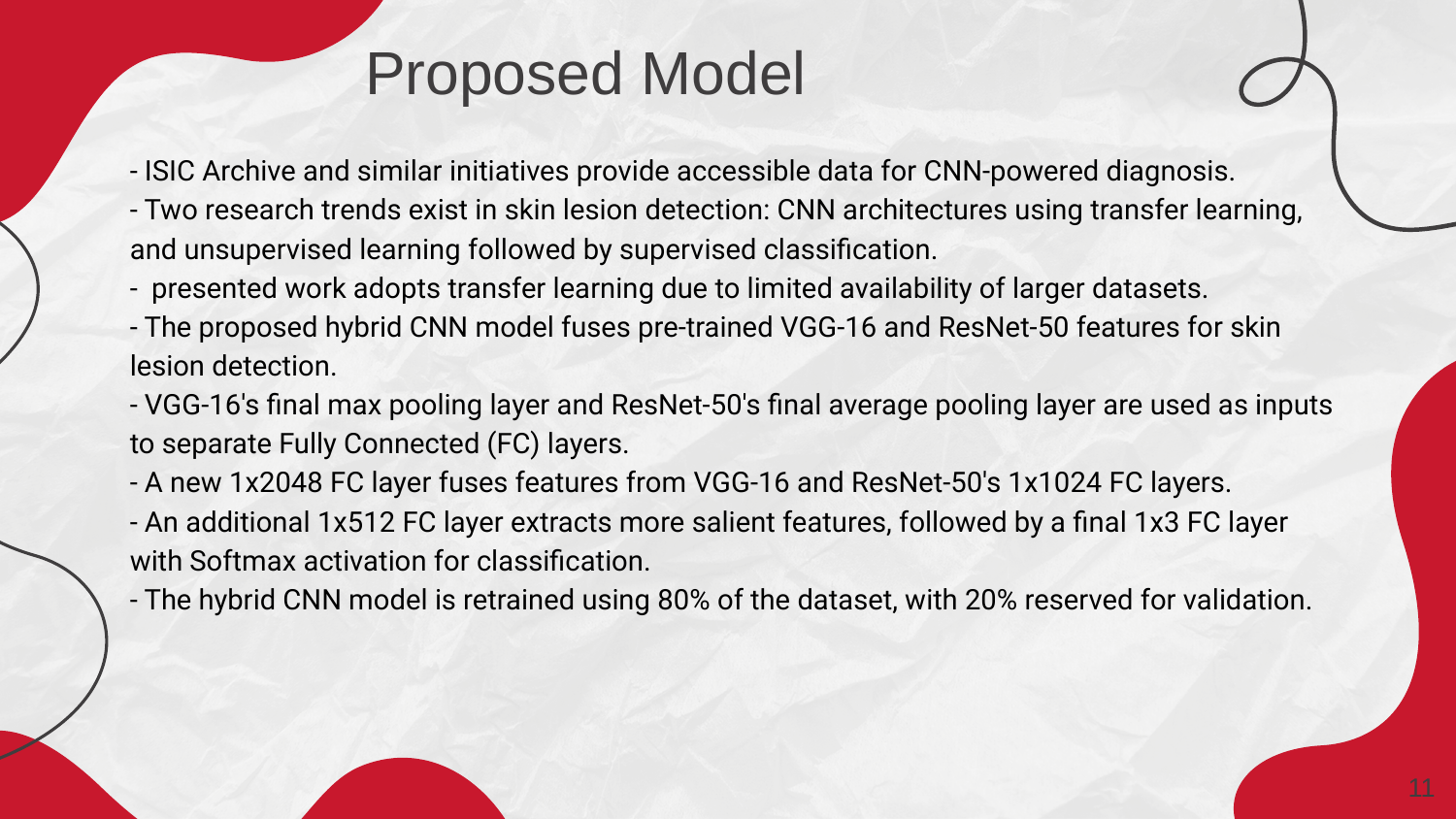

# Proposed Model
- ISIC Archive and similar initiatives provide accessible data for CNN-powered diagnosis.
- Two research trends exist in skin lesion detection: CNN architectures using transfer learning, and unsupervised learning followed by supervised classification.
-  presented work adopts transfer learning due to limited availability of larger datasets.
- The proposed hybrid CNN model fuses pre-trained VGG-16 and ResNet-50 features for skin lesion detection.
- VGG-16's final max pooling layer and ResNet-50's final average pooling layer are used as inputs to separate Fully Connected (FC) layers.
- A new 1x2048 FC layer fuses features from VGG-16 and ResNet-50's 1x1024 FC layers.
- An additional 1x512 FC layer extracts more salient features, followed by a final 1x3 FC layer with Softmax activation for classification.
- The hybrid CNN model is retrained using 80% of the dataset, with 20% reserved for validation.

11